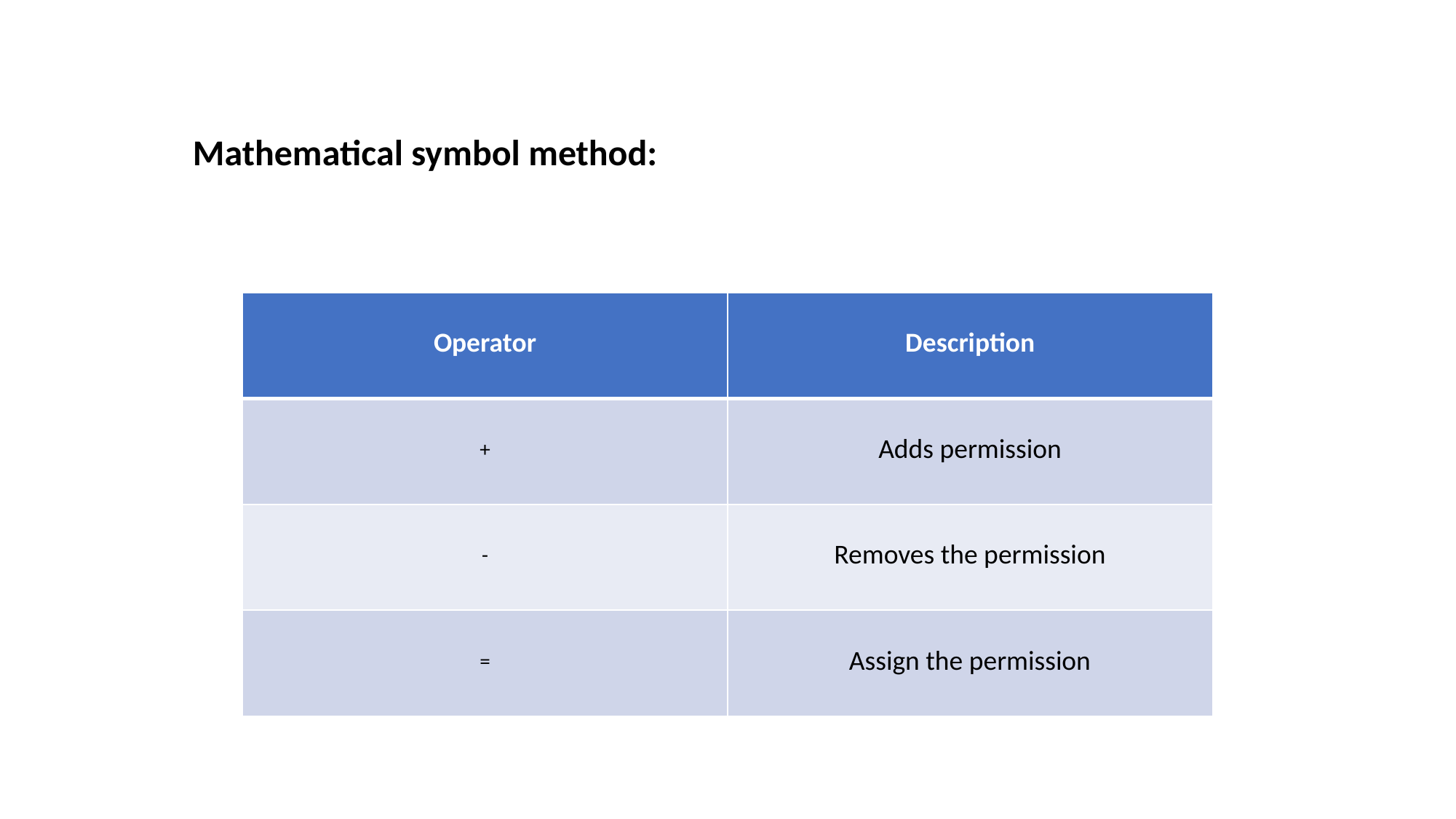

Mathematical symbol method:

| Operator | Description |
| --- | --- |
| + | Adds permission |
| - | Removes the permission |
| = | Assign the permission |